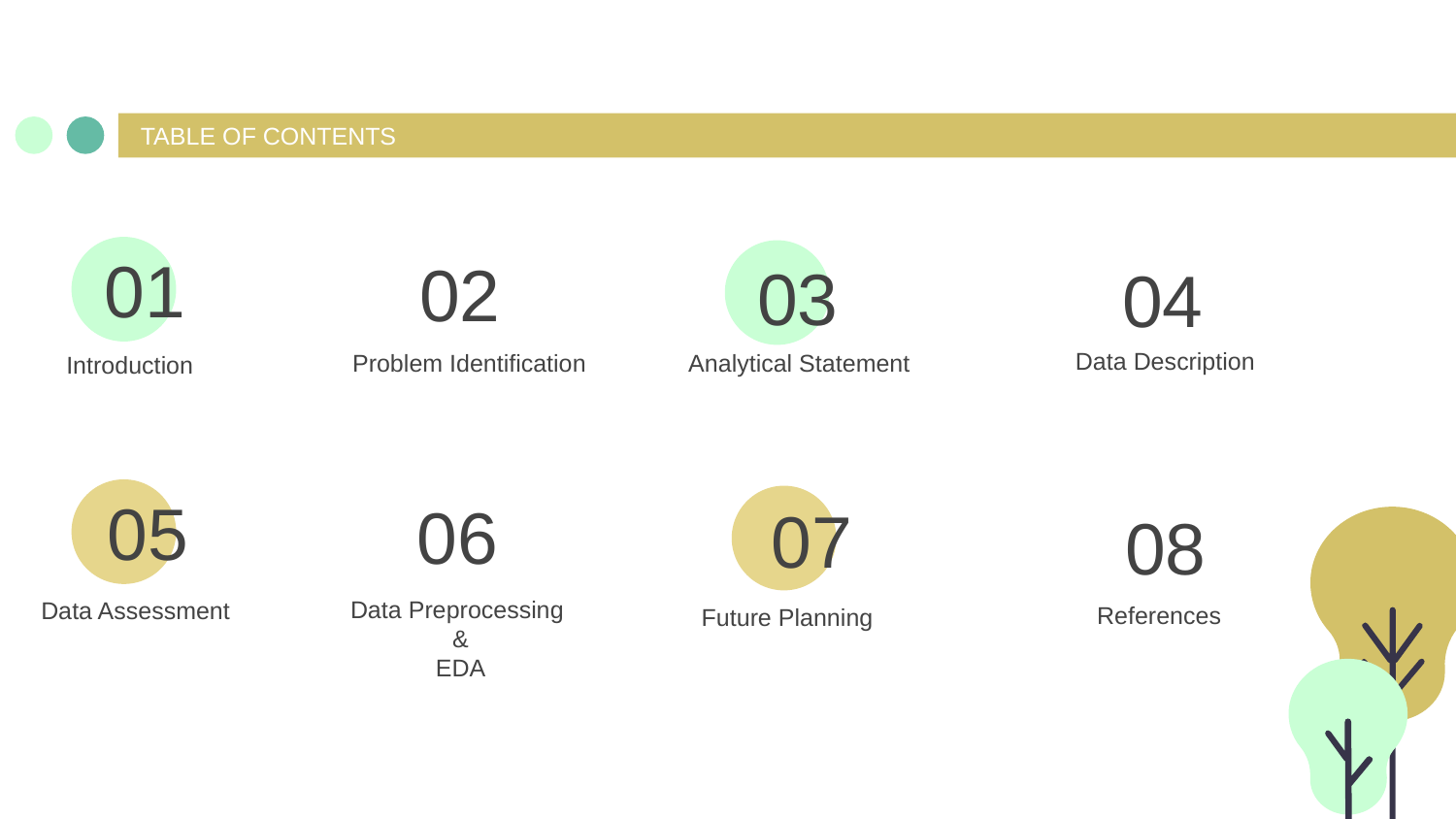

TABLE OF CONTENTS

01
02
03
04
Data Description
# Problem Identification
Analytical Statement
Introduction

05

06
07
08

Data Assessment
Data Preprocessing
&
EDA
References
Future Planning